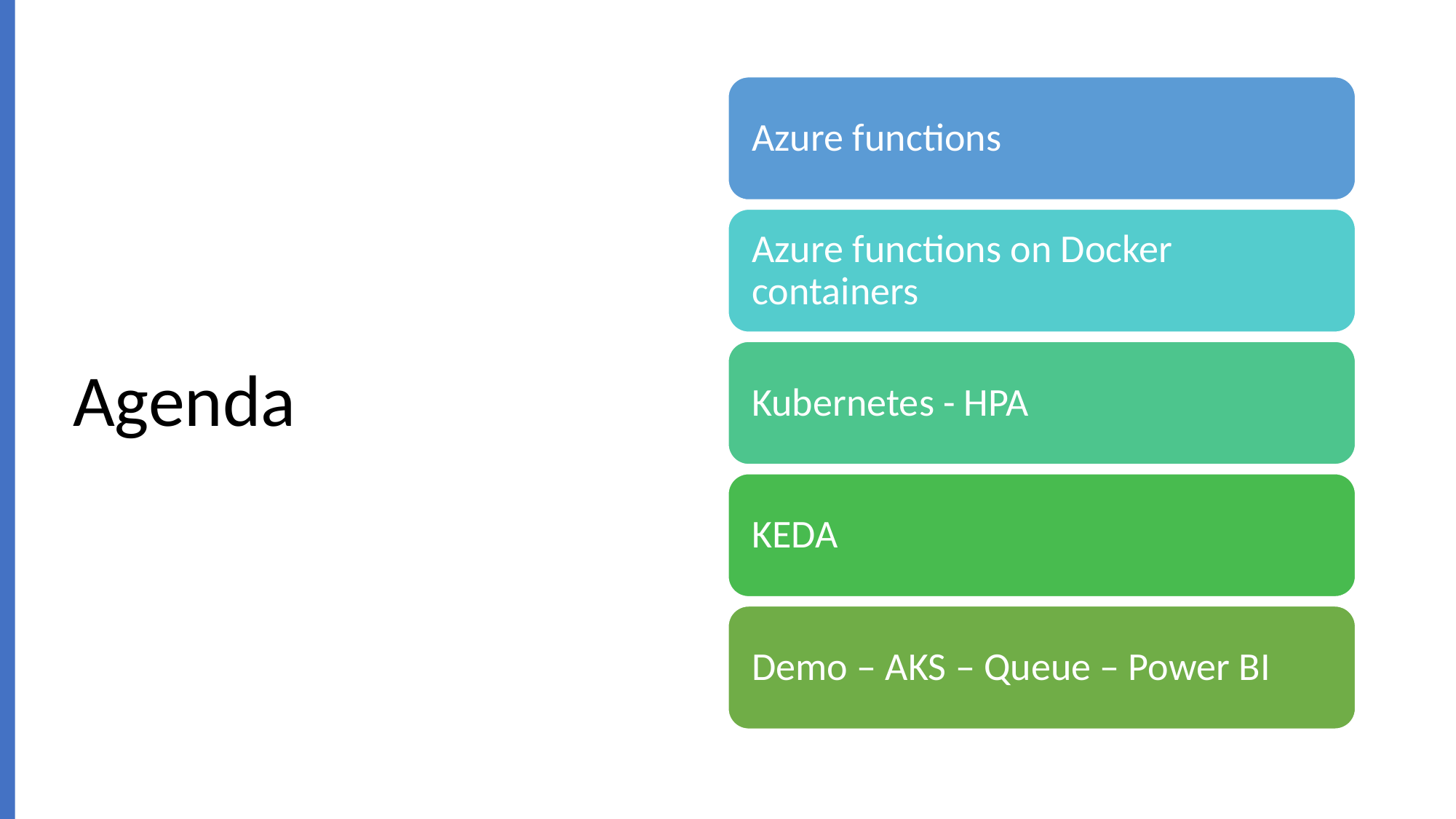

# Agenda
Azure functions
Azure functions on Docker containers
Kubernetes - HPA
KEDA
Demo – AKS – Queue – Power BI